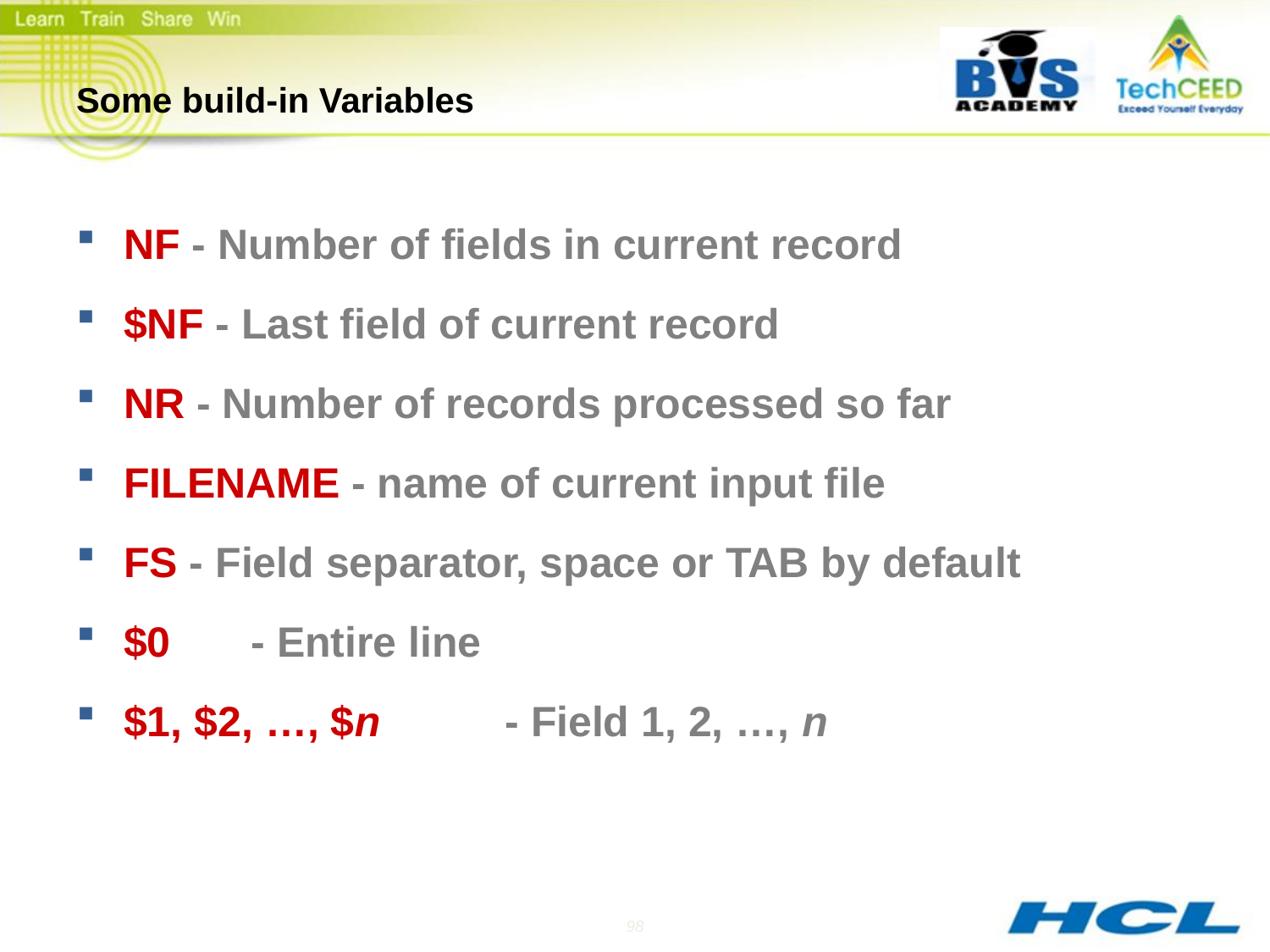

# Some build-in Variables
NF - Number of fields in current record
$NF - Last field of current record
NR - Number of records processed so far
FILENAME - name of current input file
FS - Field separator, space or TAB by default
$0	- Entire line
$1, $2, …, $n	- Field 1, 2, …, n

98